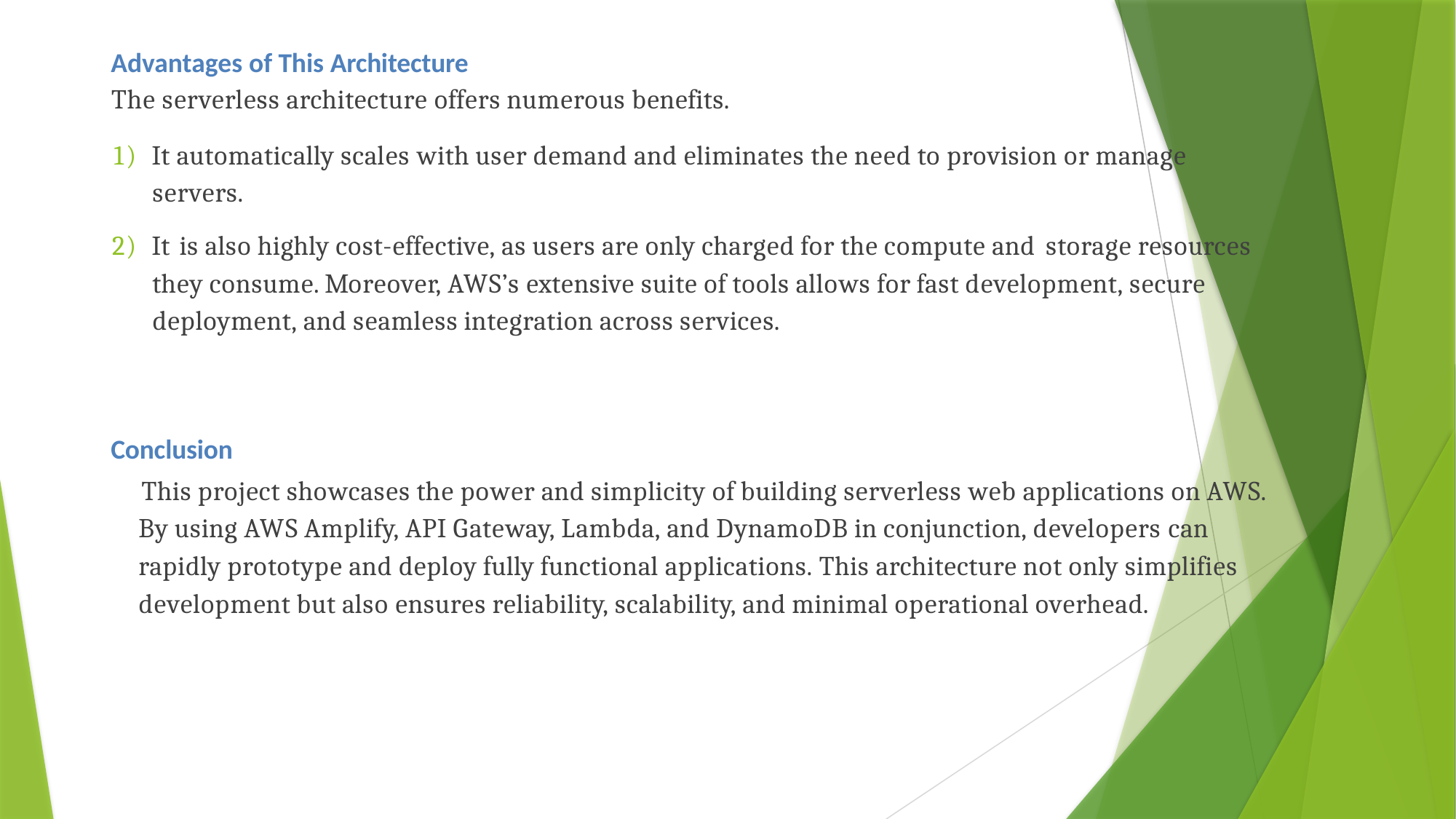

Advantages of This Architecture
The serverless architecture offers numerous benefits.
It automatically scales with user demand and eliminates the need to provision or manage servers.
It is also highly cost-effective, as users are only charged for the compute and storage resources they consume. Moreover, AWS’s extensive suite of tools allows for fast development, secure deployment, and seamless integration across services.

Conclusion
     This project showcases the power and simplicity of building serverless web applications on AWS. By using AWS Amplify, API Gateway, Lambda, and DynamoDB in conjunction, developers can rapidly prototype and deploy fully functional applications. This architecture not only simplifies development but also ensures reliability, scalability, and minimal operational overhead.